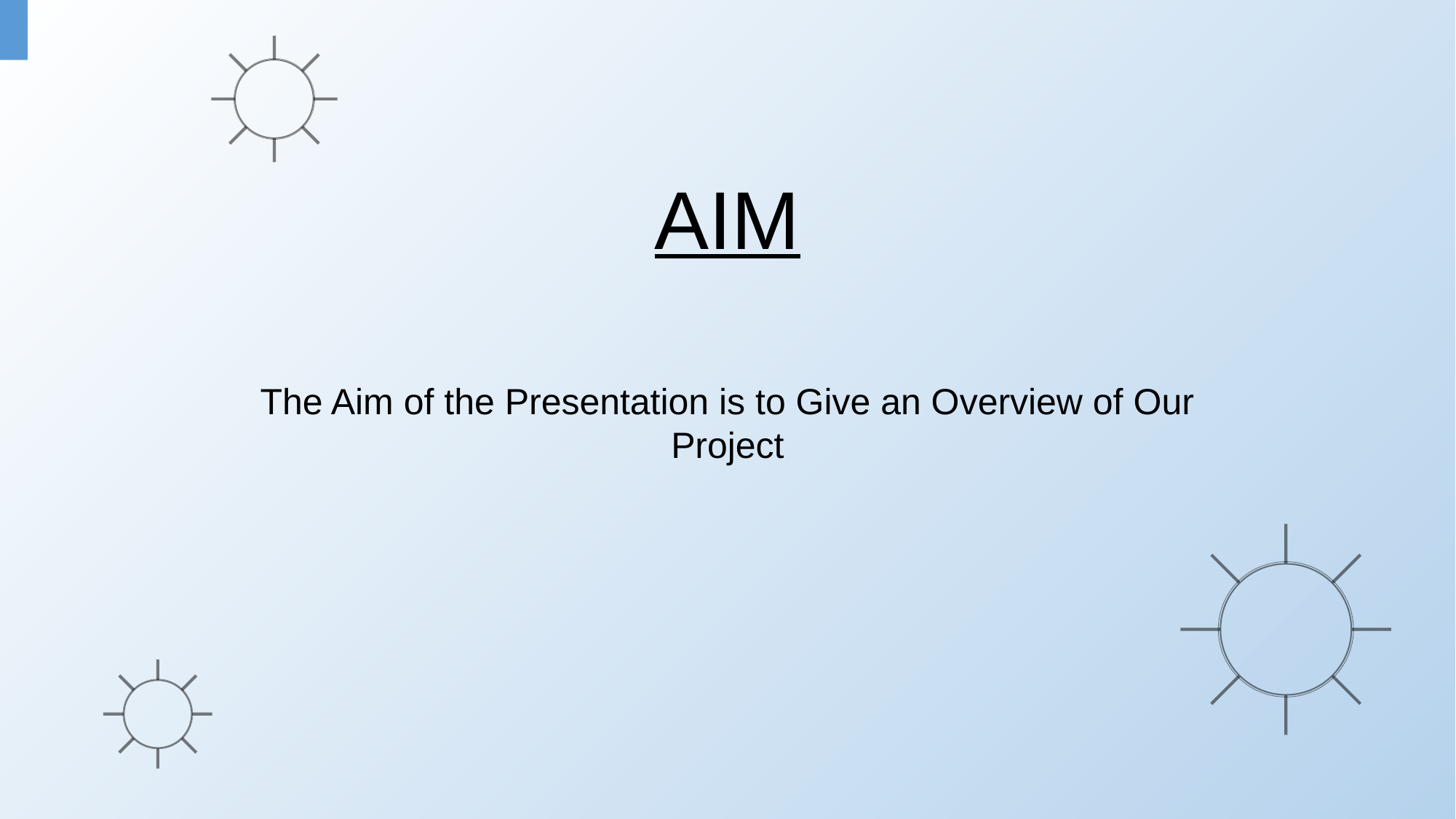

ema

AIM
The Aim of the Presentation is to Give an Overview of Our Project